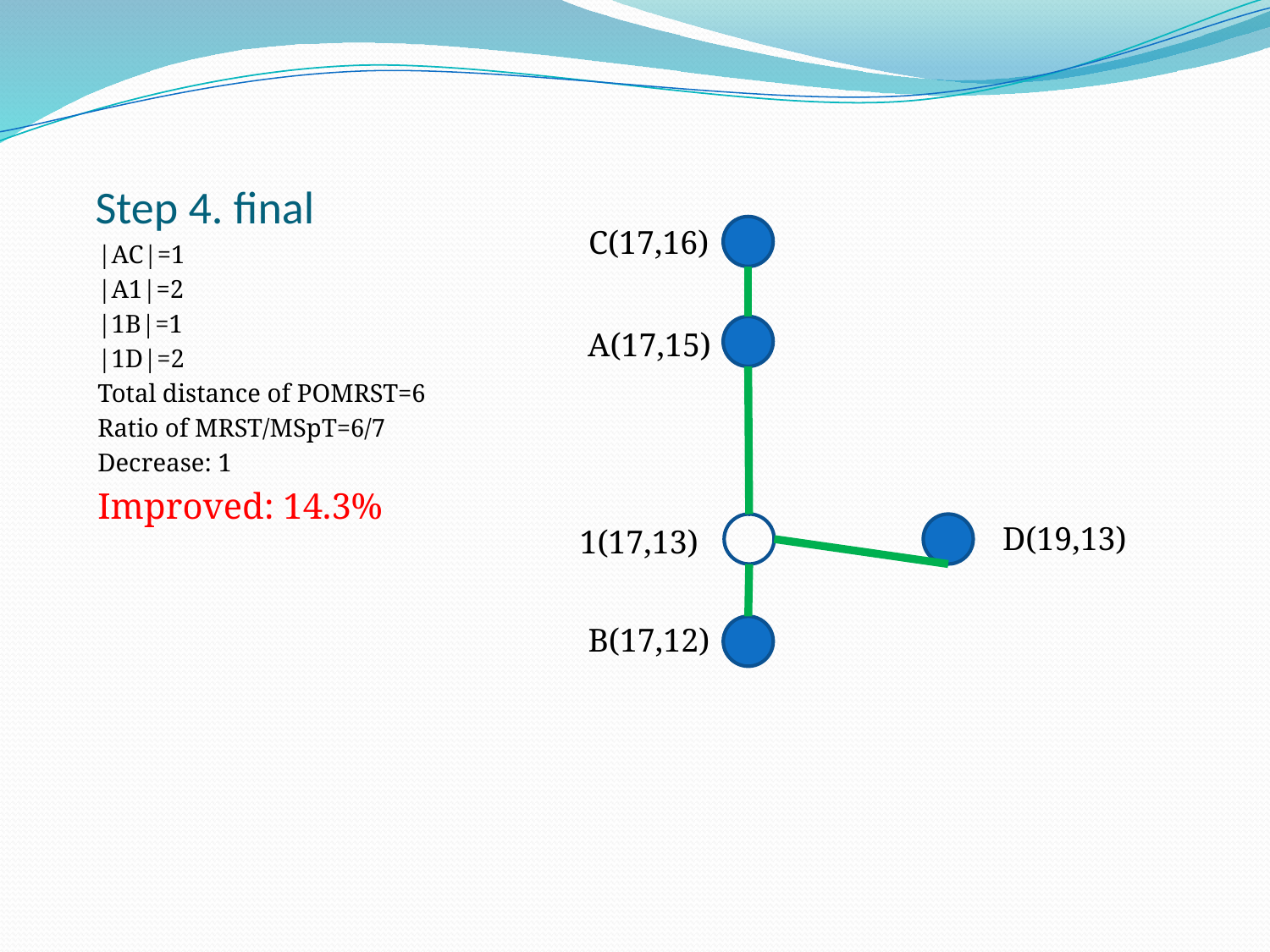

# Step 4. final
C(17,16)

A(17,15)
D(19,13)
B(17,12)

1(17,13)
|AC|=1
|A1|=2
|1B|=1
|1D|=2
Total distance of POMRST=6
Ratio of MRST/MSpT=6/7
Decrease: 1
Improved: 14.3%